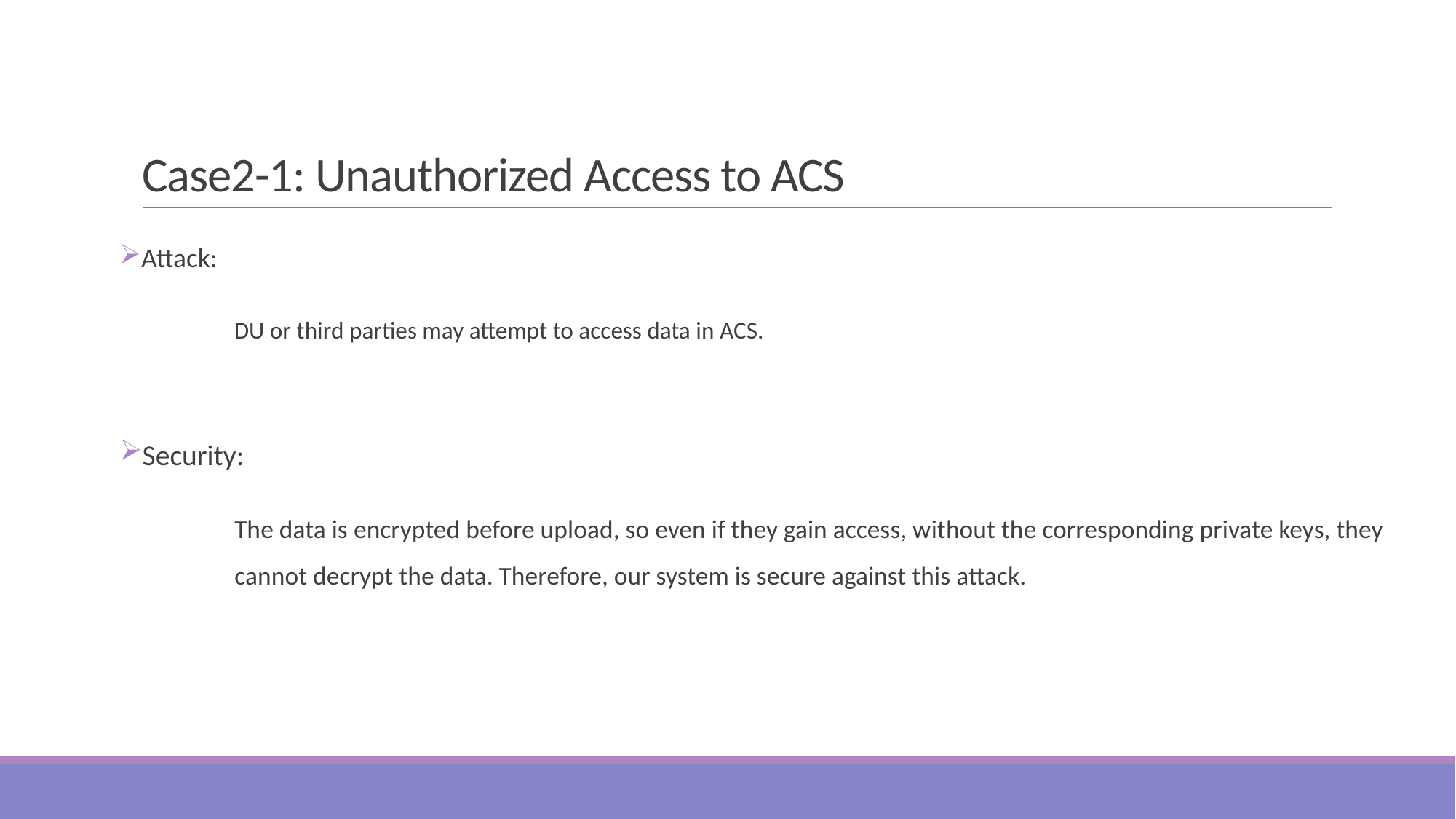

# Case2-1: Unauthorized Access to ACS
Attack:
	 DU or third parties may attempt to access data in ACS.

Security:
	 The data is encrypted before upload, so even if they gain access, without the corresponding private keys, they 	 cannot decrypt the data. Therefore, our system is secure against this attack.